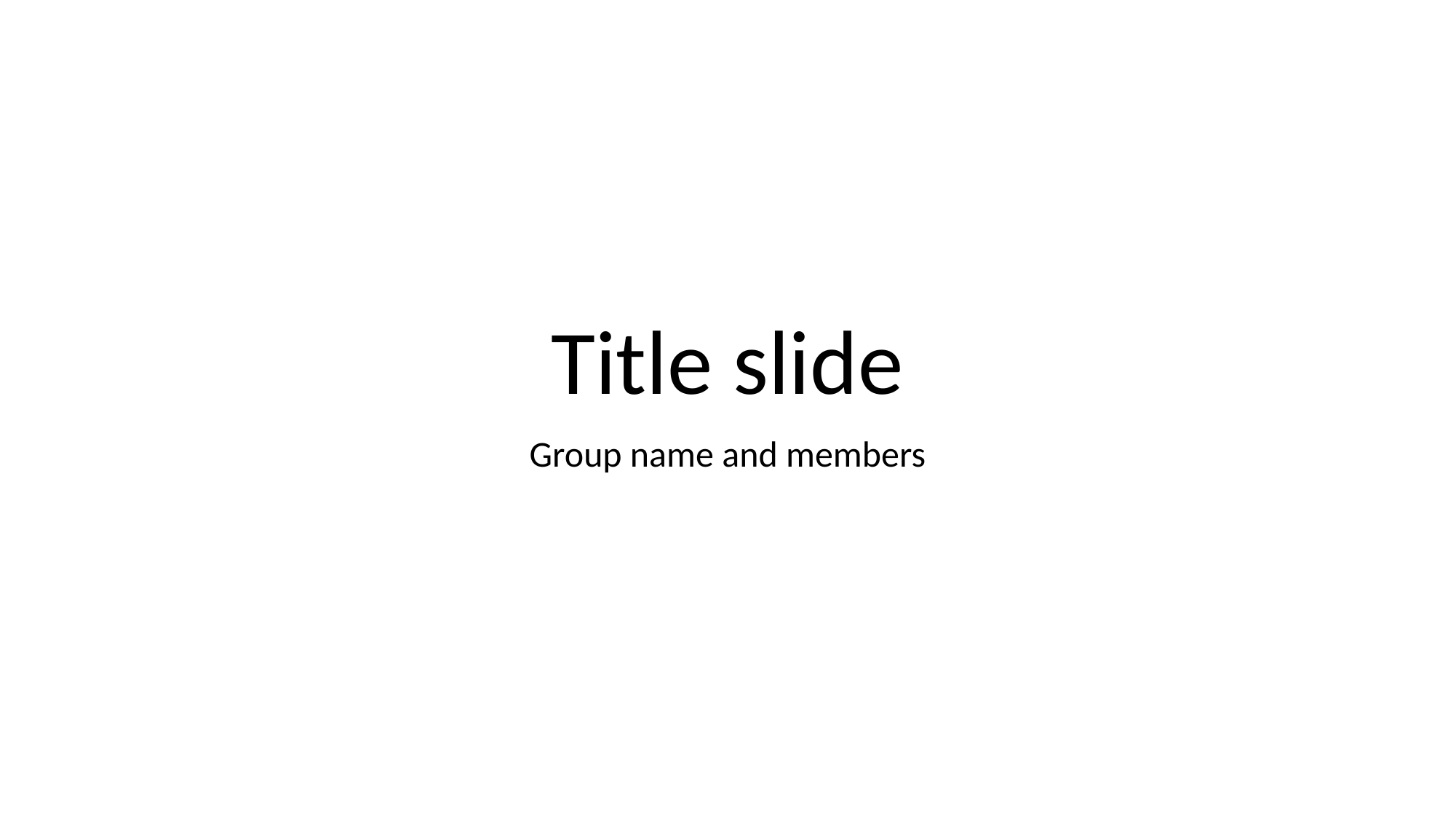

# Title slide
Group name and members